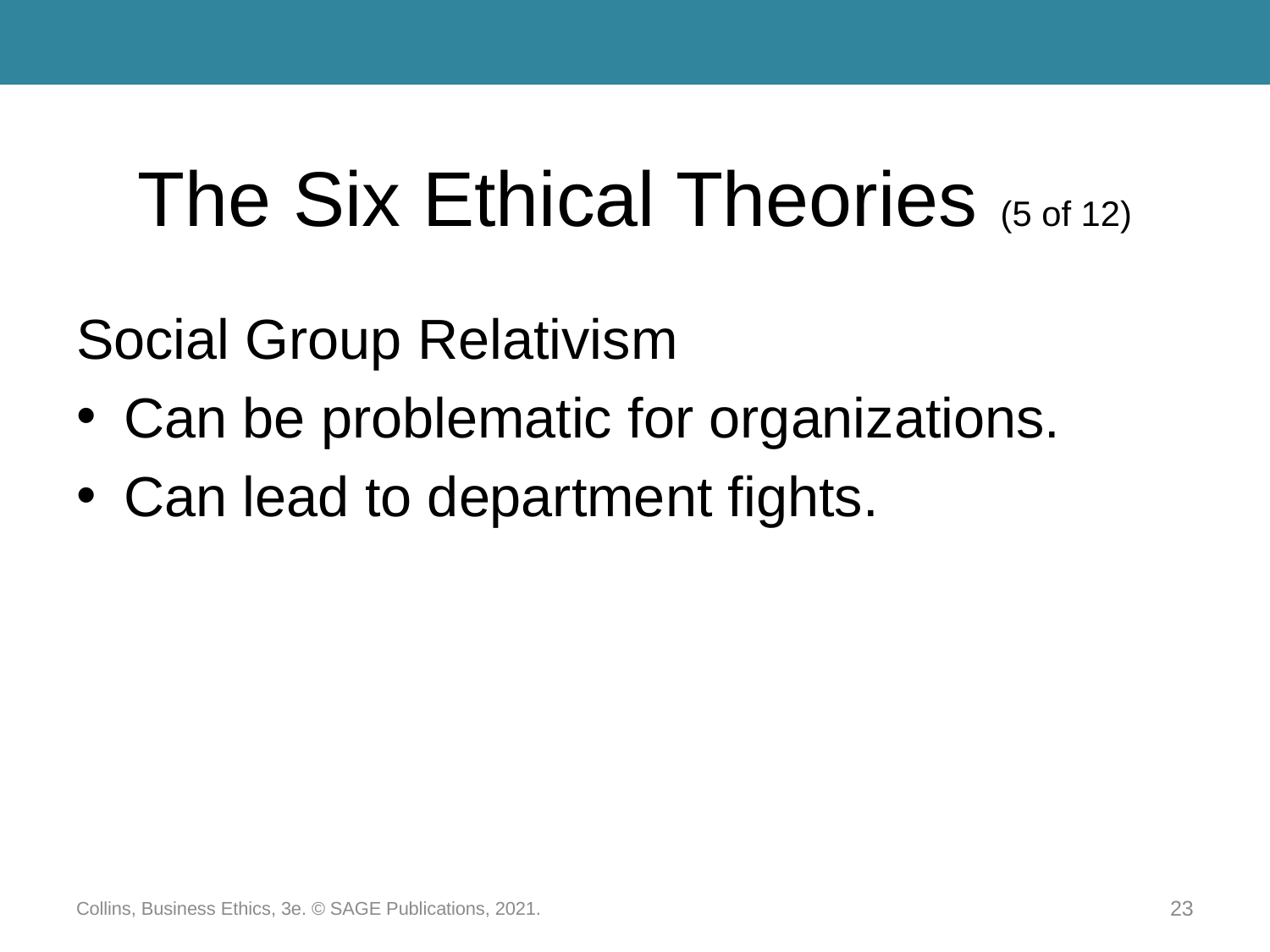

# The Six Ethical Theories (5 of 12)
Social Group Relativism
Can be problematic for organizations.
Can lead to department fights.

Collins, Business Ethics, 3e. © SAGE Publications, 2021.
23